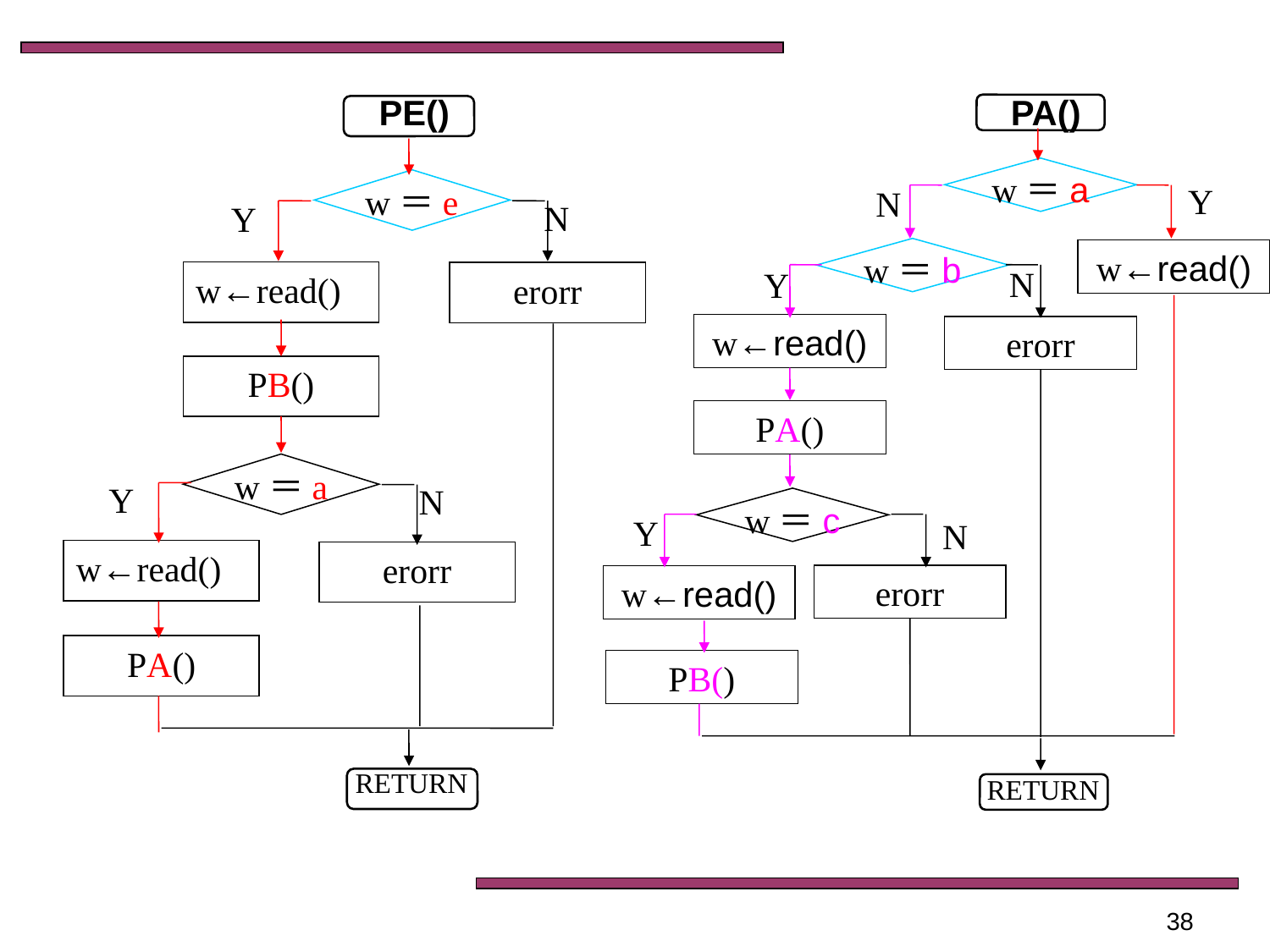

PE()

w＝e
N
Y

w←read()
erorr

PB()

w＝a
Y
N

w←read()
erorr

PA()

RETURN

PA()

w＝a

Y

N

w←read()

w＝b

N

Y

w←read()

erorr

PA()

w＝c

Y

N

erorr

w←read()

PB()

RETURN

38